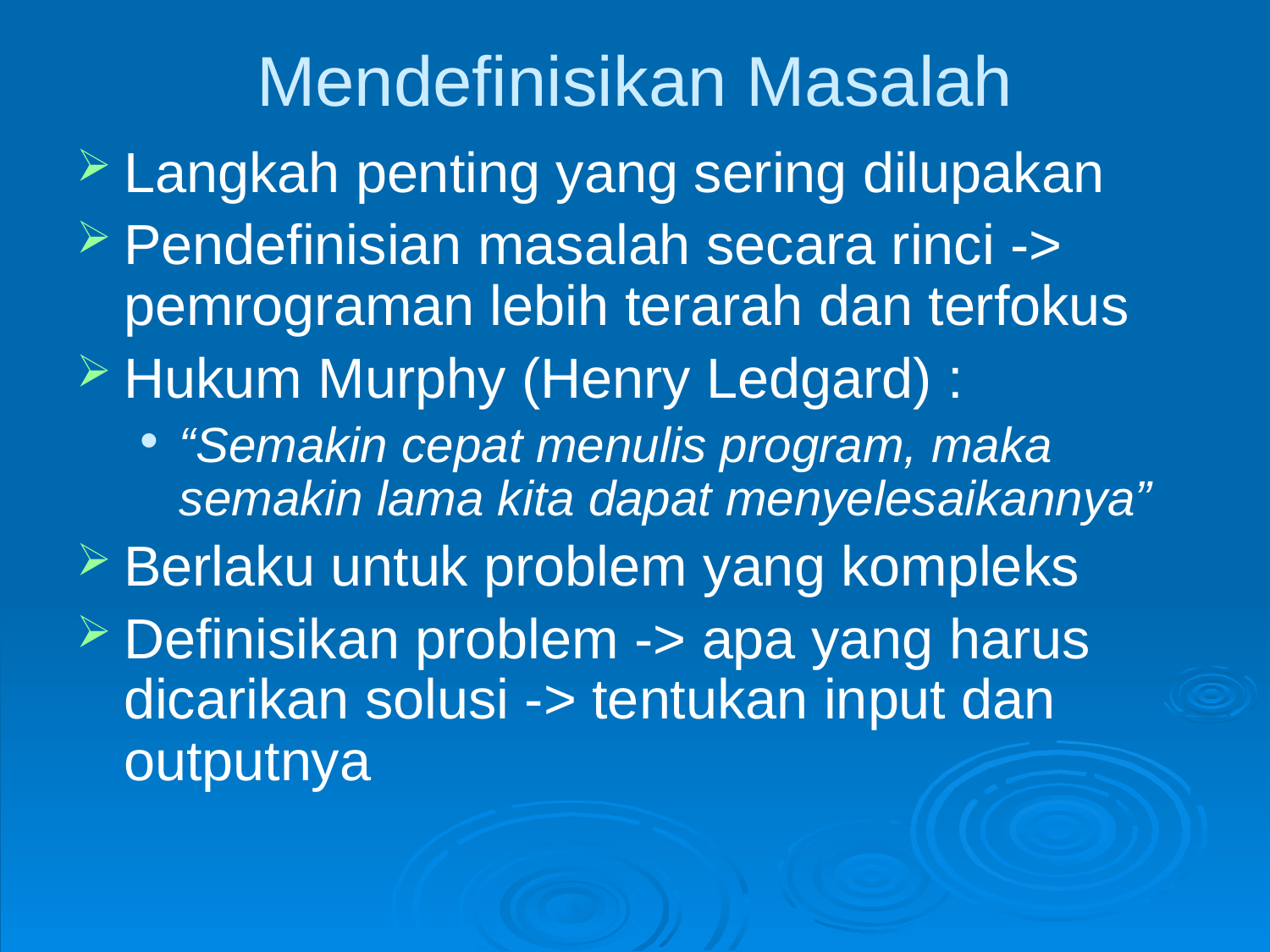

# Mendefinisikan Masalah
Langkah penting yang sering dilupakan
Pendefinisian masalah secara rinci -> pemrograman lebih terarah dan terfokus
Hukum Murphy (Henry Ledgard) :
“Semakin cepat menulis program, maka semakin lama kita dapat menyelesaikannya”
Berlaku untuk problem yang kompleks
Definisikan problem -> apa yang harus dicarikan solusi -> tentukan input dan outputnya